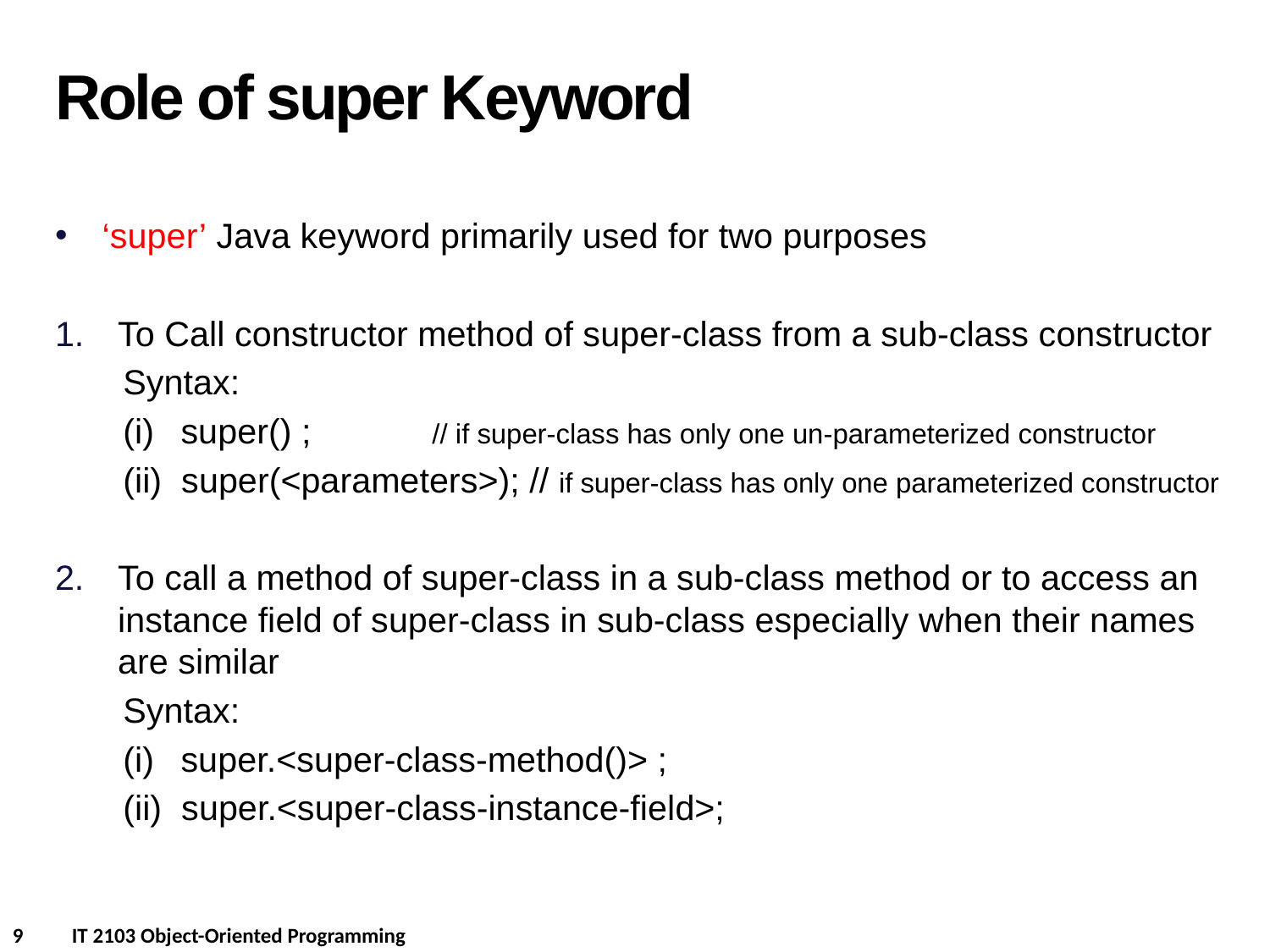

Role of super Keyword
‘super’ Java keyword primarily used for two purposes

To Call constructor method of super-class from a sub-class constructor
       Syntax:
       (i)	super() ;  	// if super-class has only one un-parameterized constructor
       (ii)  super(<parameters>); // if super-class has only one parameterized constructor

To call a method of super-class in a sub-class method or to access an instance field of super-class in sub-class especially when their names are similar
       Syntax:
       (i)	super.<super-class-method()> ;
       (ii)  super.<super-class-instance-field>;